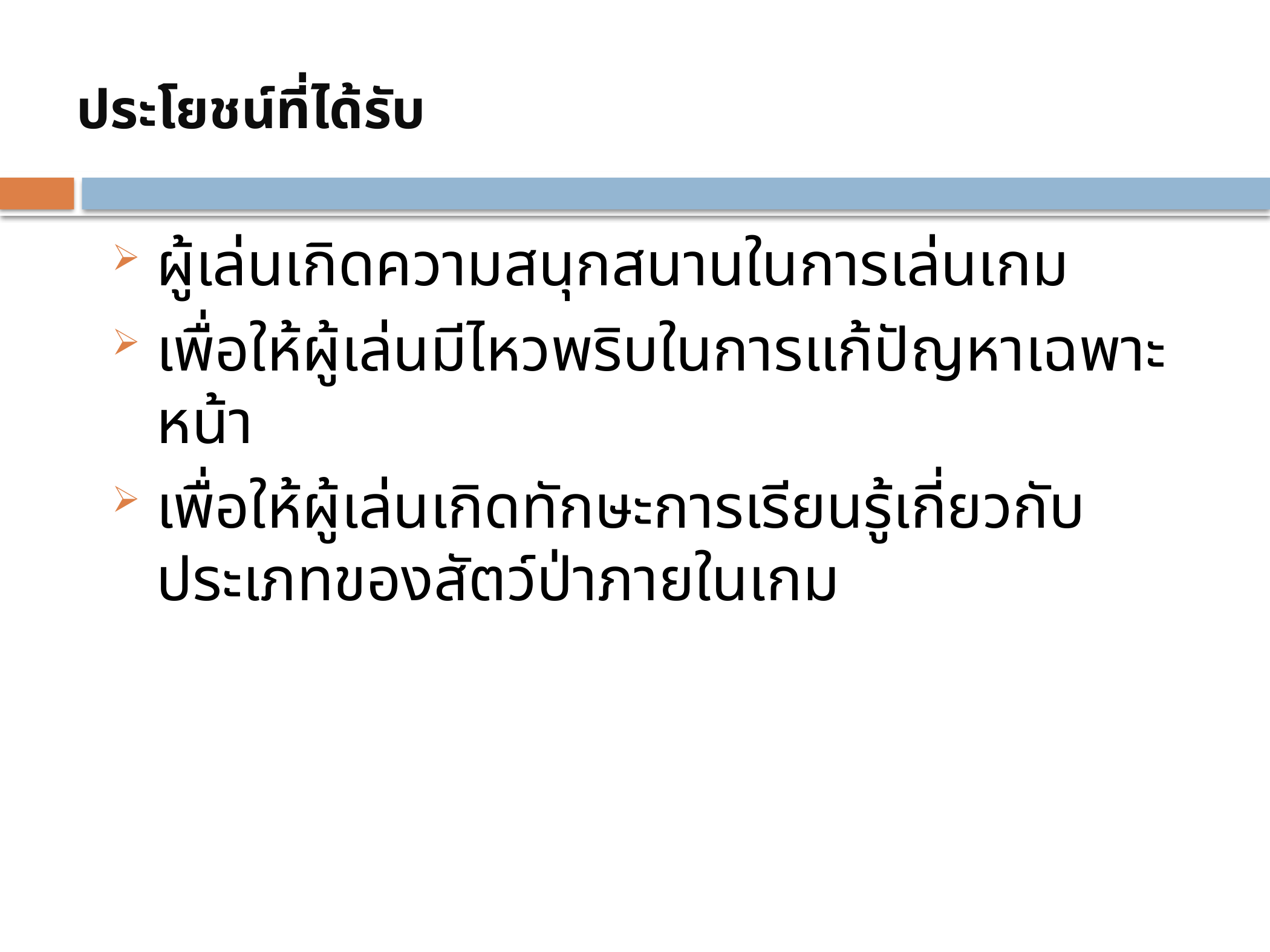

# ประโยชน์ที่ได้รับ
ผู้เล่นเกิดความสนุกสนานในการเล่นเกม
เพื่อให้ผู้เล่นมีไหวพริบในการแก้ปัญหาเฉพาะหน้า
เพื่อให้ผู้เล่นเกิดทักษะการเรียนรู้เกี่ยวกับประเภทของสัตว์ป่าภายในเกม